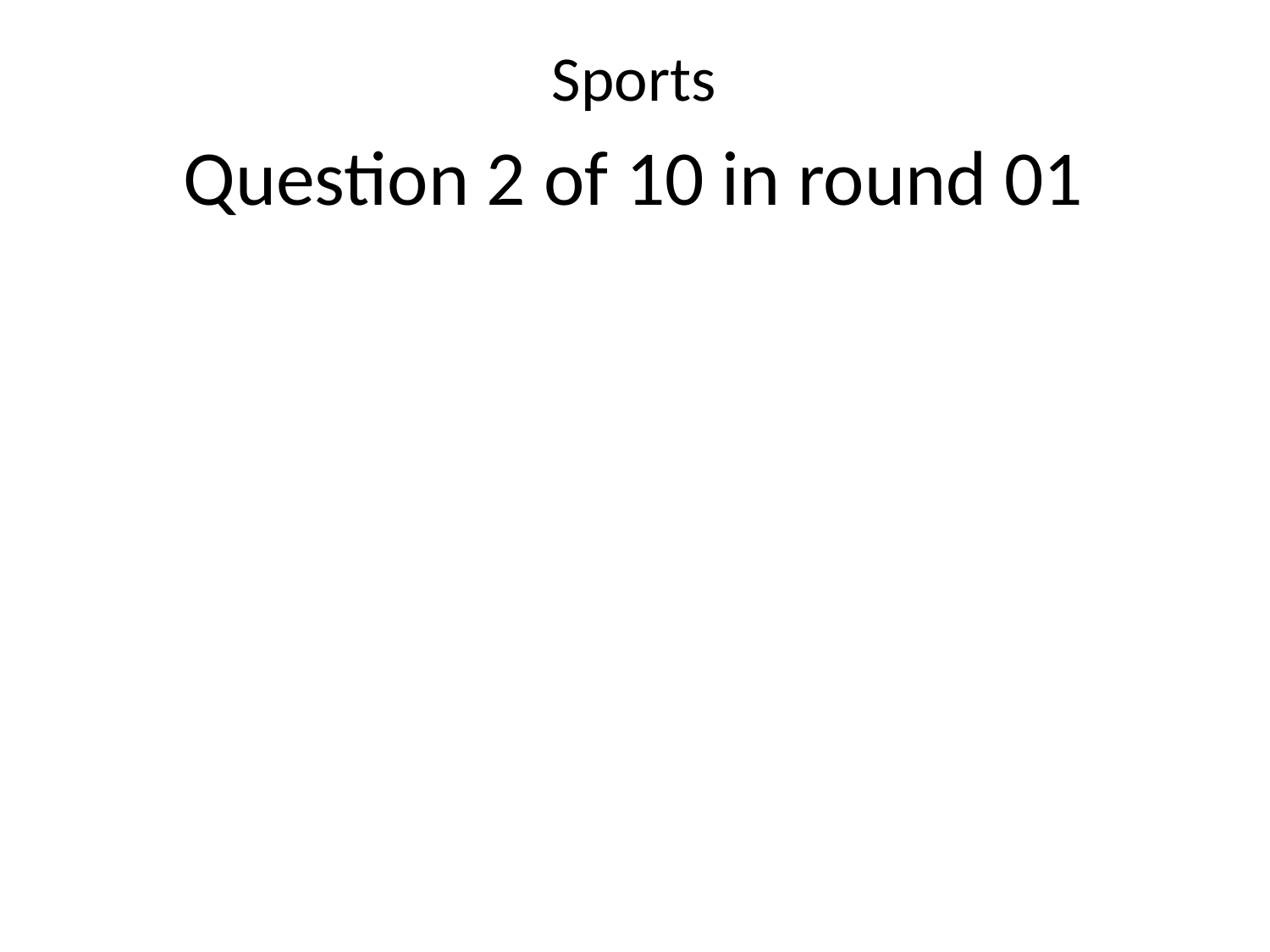

Sports
Question 2 of 10 in round 01